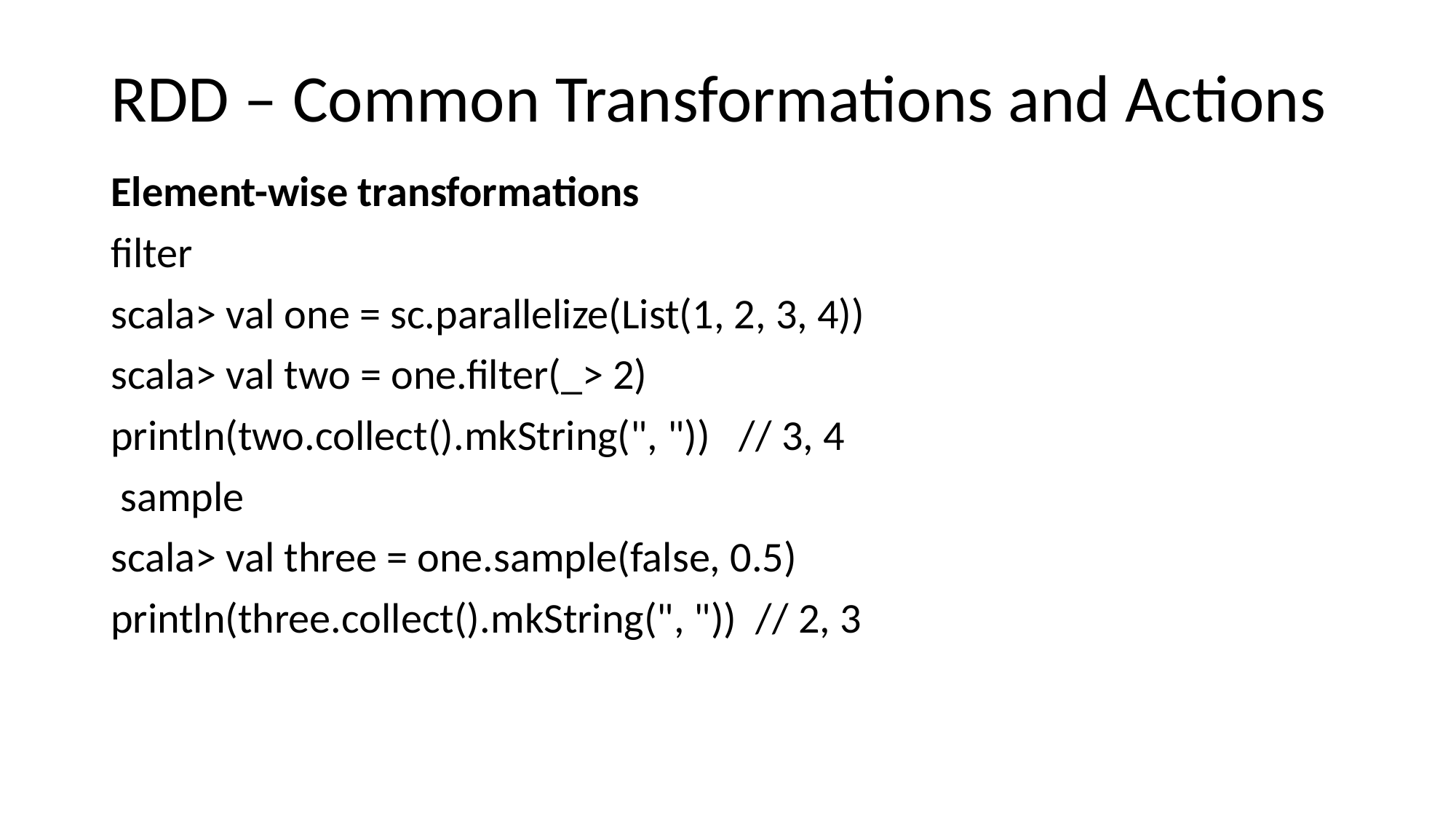

# RDD – Common Transformations and Actions
Element-wise transformations
filter
scala> val one = sc.parallelize(List(1, 2, 3, 4))
scala> val two = one.filter(_> 2)
println(two.collect().mkString(", "))   // 3, 4
 sample
scala> val three = one.sample(false, 0.5)
println(three.collect().mkString(", "))  // 2, 3